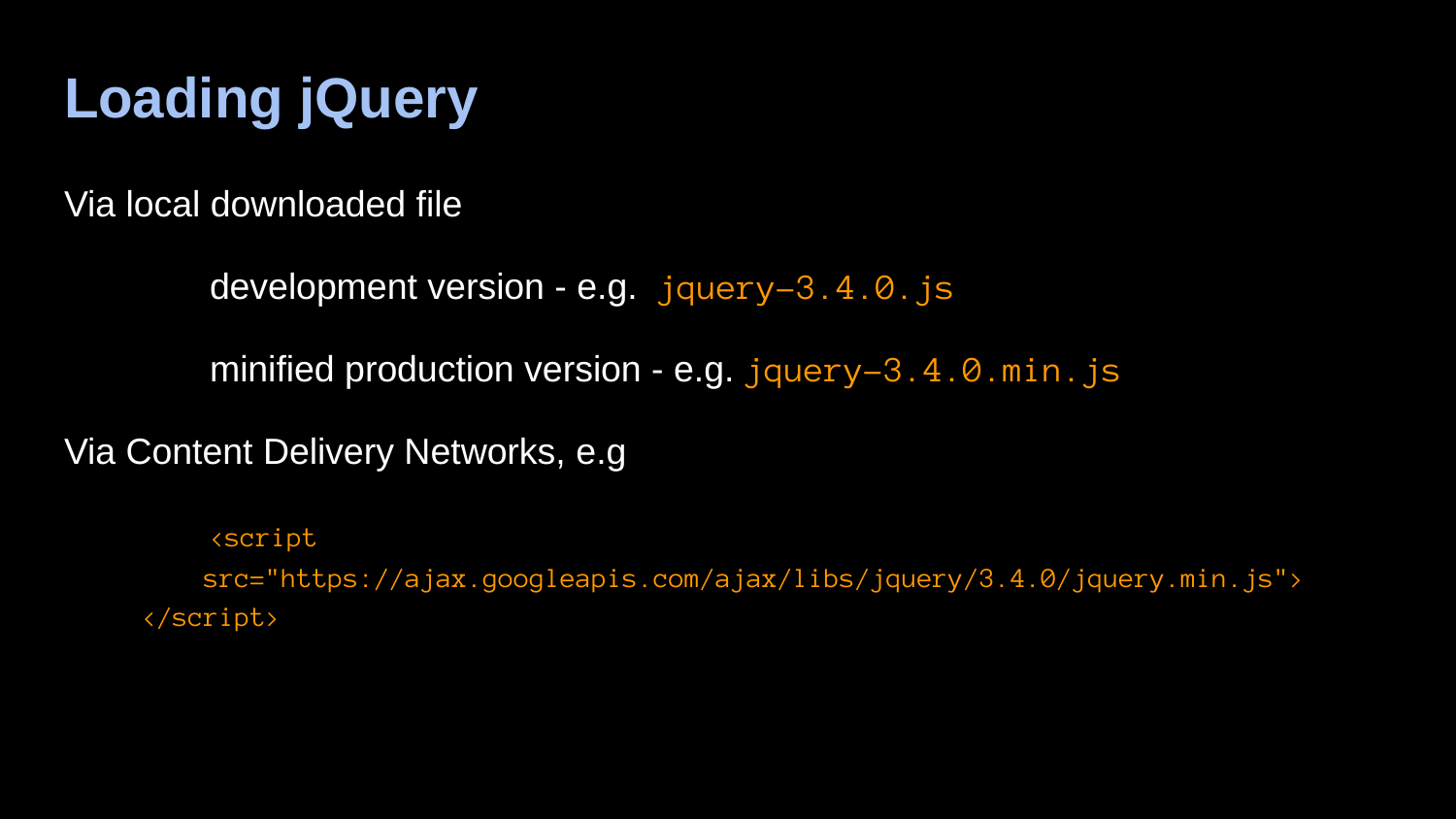

# Loading jQuery
Via local downloaded file
	development version - e.g. jquery-3.4.0.js
	minified production version - e.g. jquery-3.4.0.min.js
Via Content Delivery Networks, e.g
	<script
         src="https://ajax.googleapis.com/ajax/libs/jquery/3.4.0/jquery.min.js">
     </script>